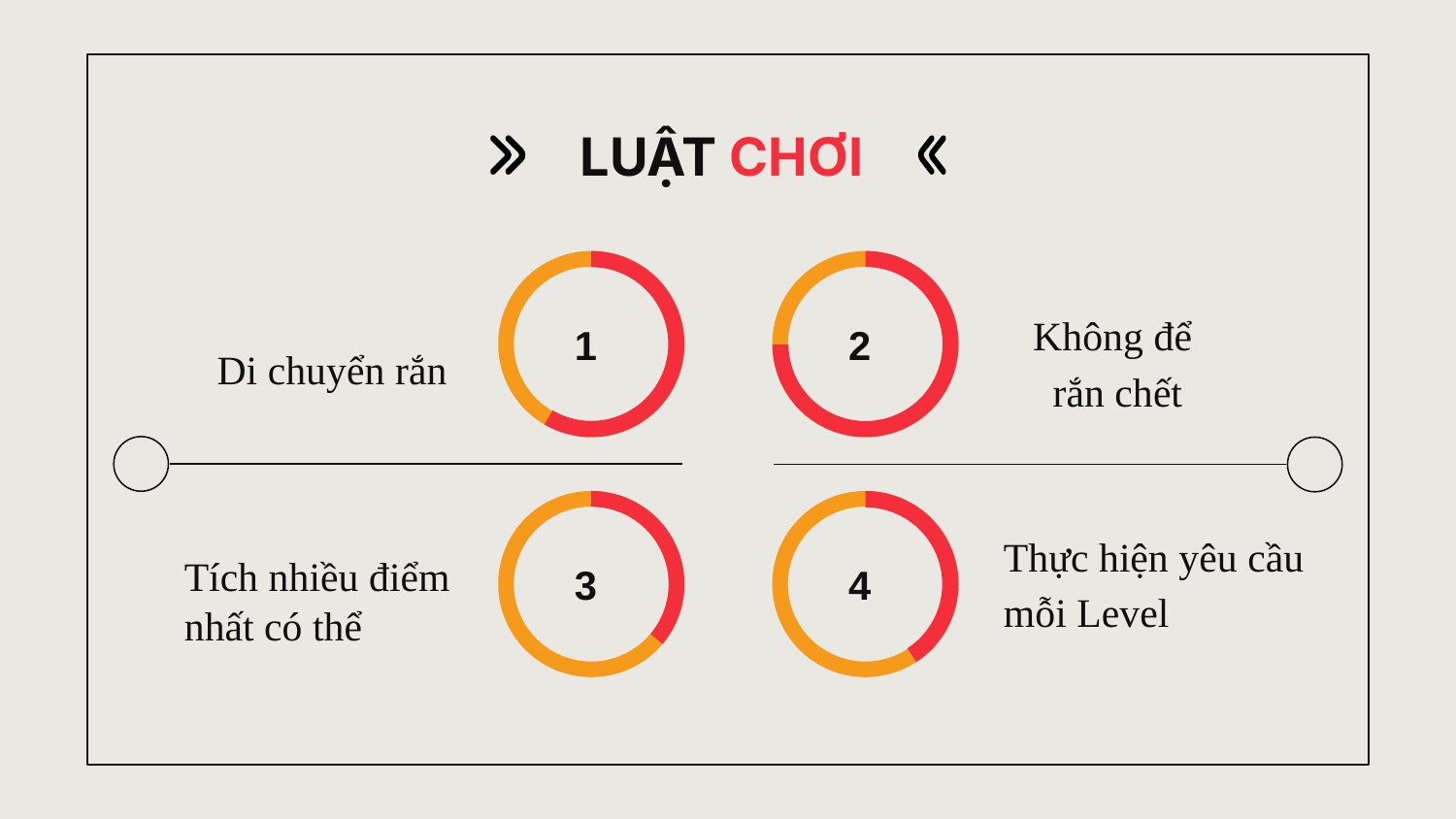

LUẬT CHƠI

Không để rắn chết
2
# 1
Di chuyển rắn

Thực hiện yêu cầu mỗi Level
Tích nhiều điểm nhất có thể
3
4